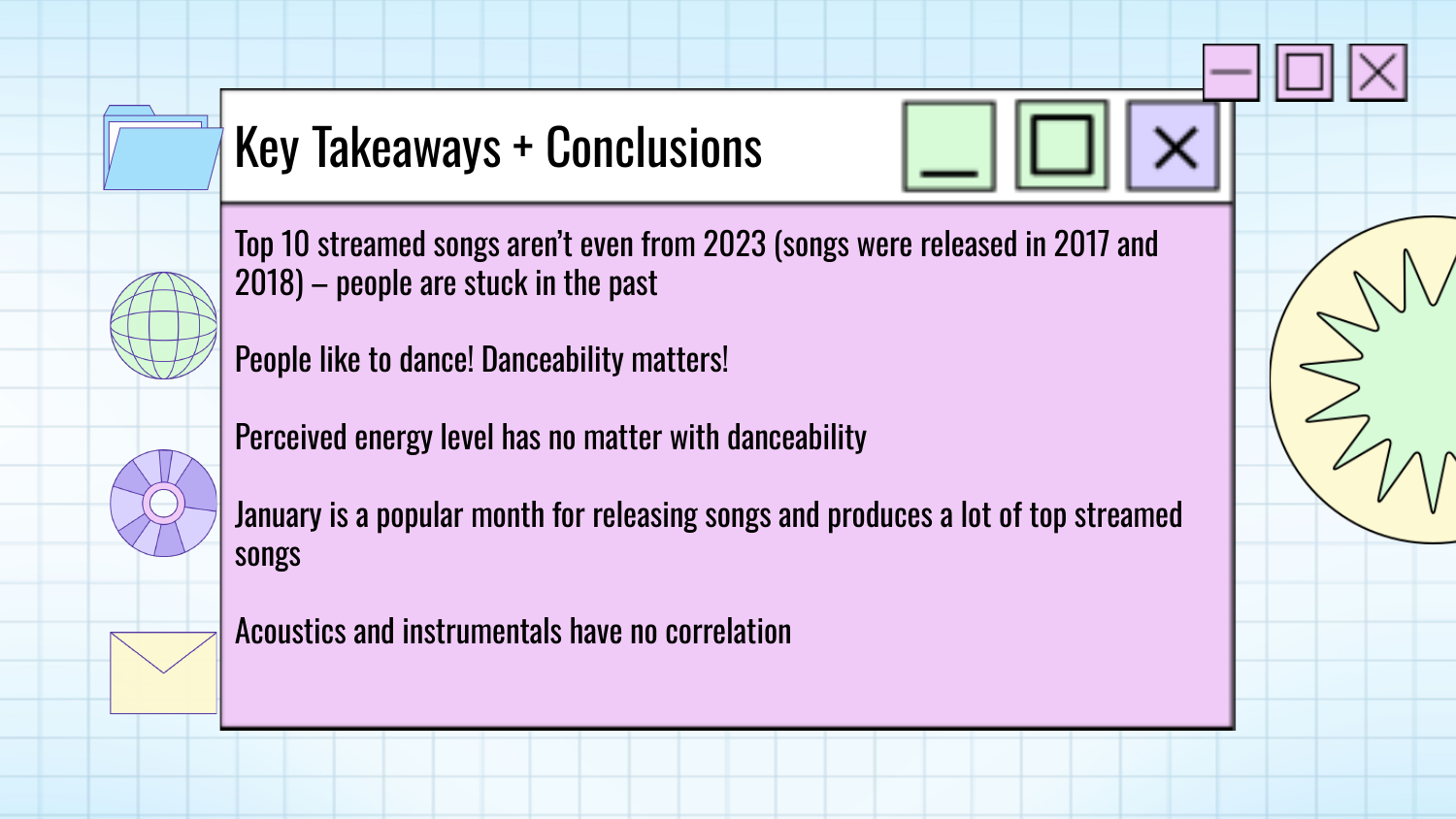

Key Takeaways + Conclusions

Top 10 streamed songs aren’t even from 2023 (songs were released in 2017 and 2018) – people are stuck in the past

People like to dance! Danceability matters!

Perceived energy level has no matter with danceability

January is a popular month for releasing songs and produces a lot of top streamed songs

Acoustics and instrumentals have no correlation